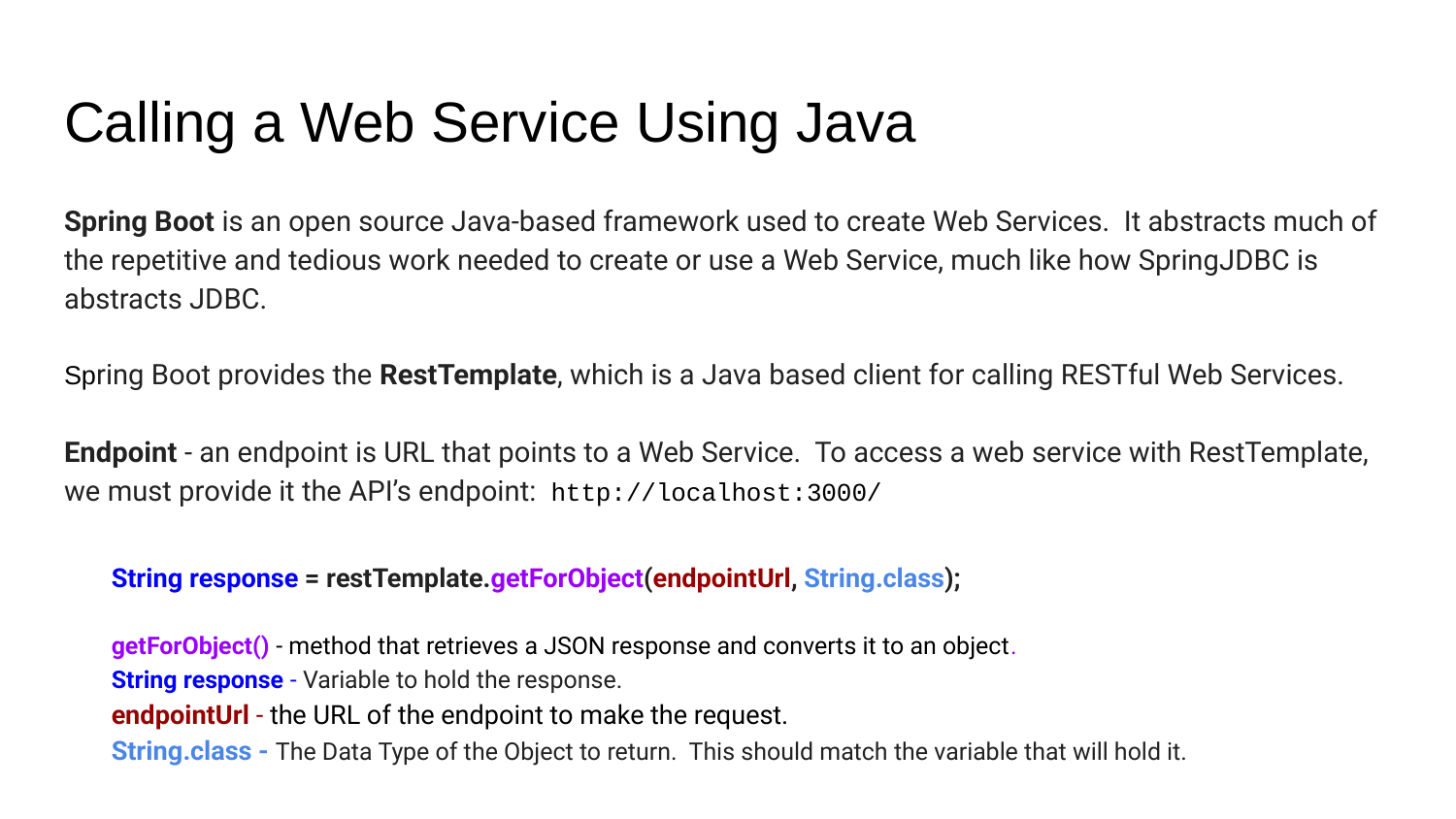

# Calling a Web Service Using Java
Spring Boot is an open source Java-based framework used to create Web Services.  It abstracts much of the repetitive and tedious work needed to create or use a Web Service, much like how SpringJDBC is abstracts JDBC.

Spring Boot provides the RestTemplate, which is a Java based client for calling RESTful Web Services.

Endpoint - an endpoint is URL that points to a Web Service.  To access a web service with RestTemplate, we must provide it the API’s endpoint:  http://localhost:3000/

String response = restTemplate.getForObject(endpointUrl, String.class);
getForObject() - method that retrieves a JSON response and converts it to an object.
String response - Variable to hold the response.
endpointUrl - the URL of the endpoint to make the request.
String.class - The Data Type of the Object to return.  This should match the variable that will hold it.